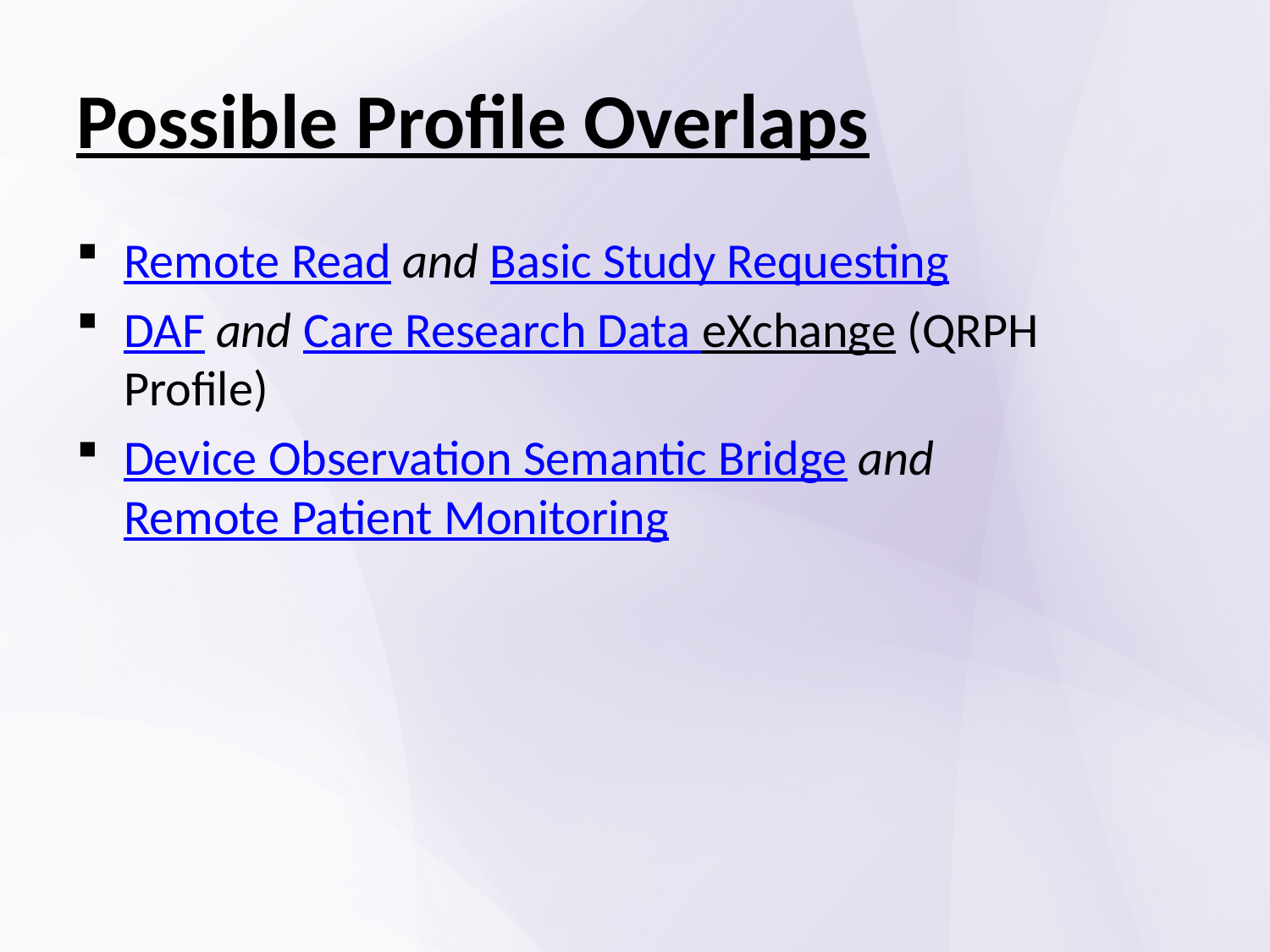

# Possible Profile Overlaps
Remote Read and Basic Study Requesting
DAF and Care Research Data eXchange (QRPH Profile)
Device Observation Semantic Bridge and Remote Patient Monitoring